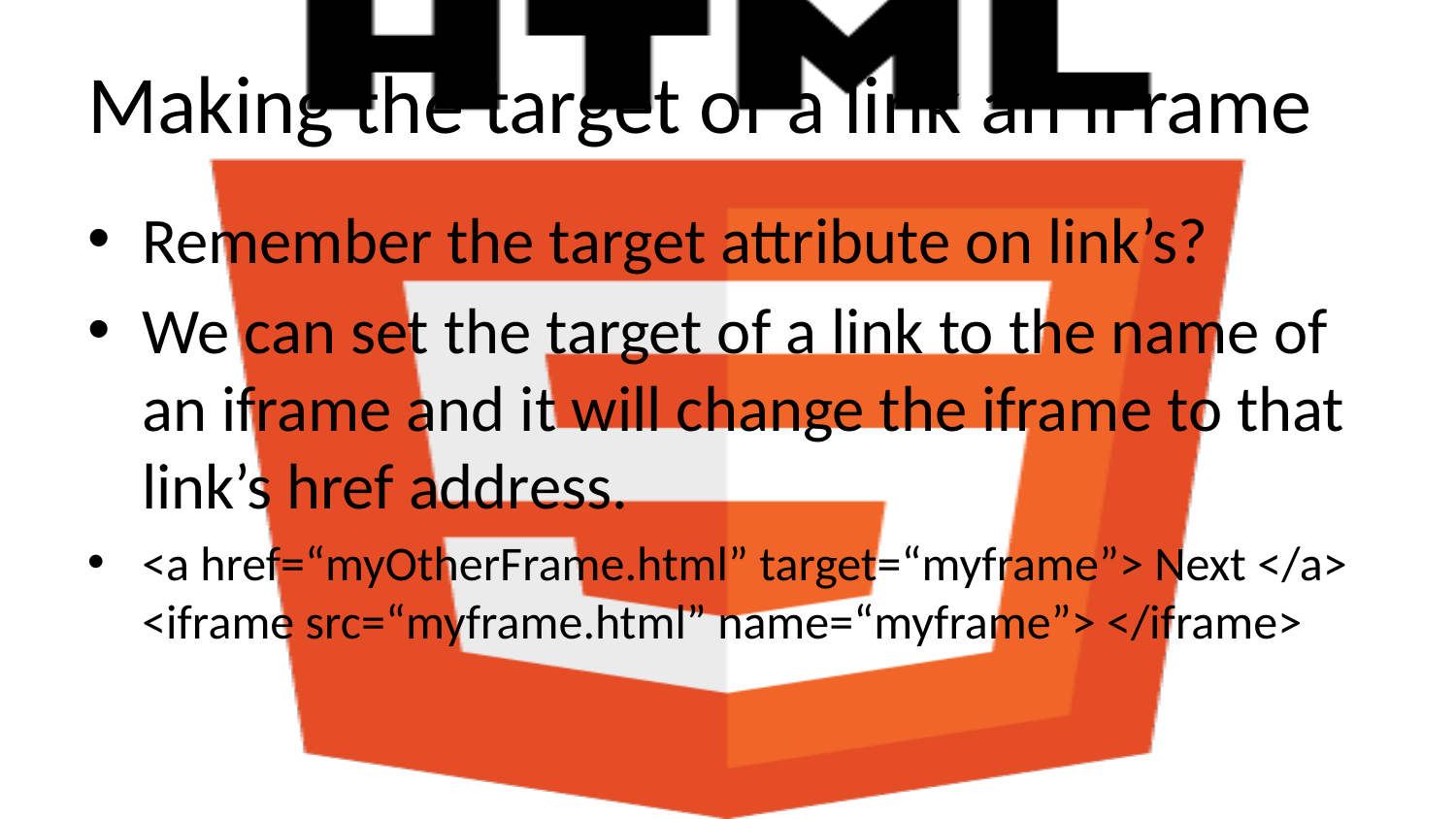

# Making the target of a link an IFrame
Remember the target attribute on link’s?
We can set the target of a link to the name of an iframe and it will change the iframe to that link’s href address.
<a href=“myOtherFrame.html” target=“myframe”> Next </a>
<iframe src=“myframe.html” name=“myframe”> </iframe>